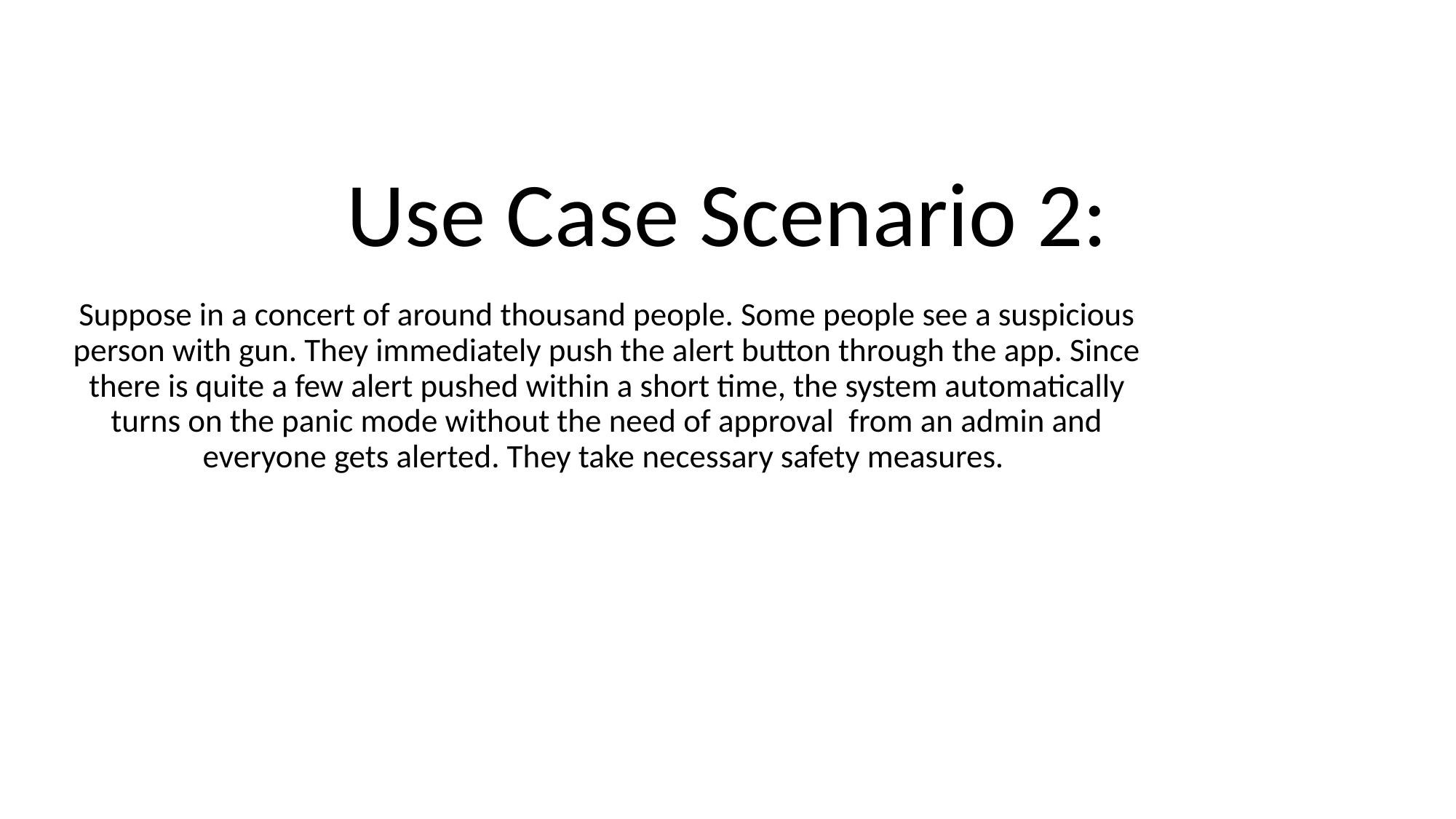

# Use Case Scenario 2:
Suppose in a concert of around thousand people. Some people see a suspicious person with gun. They immediately push the alert button through the app. Since there is quite a few alert pushed within a short time, the system automatically turns on the panic mode without the need of approval  from an admin and everyone gets alerted. They take necessary safety measures.